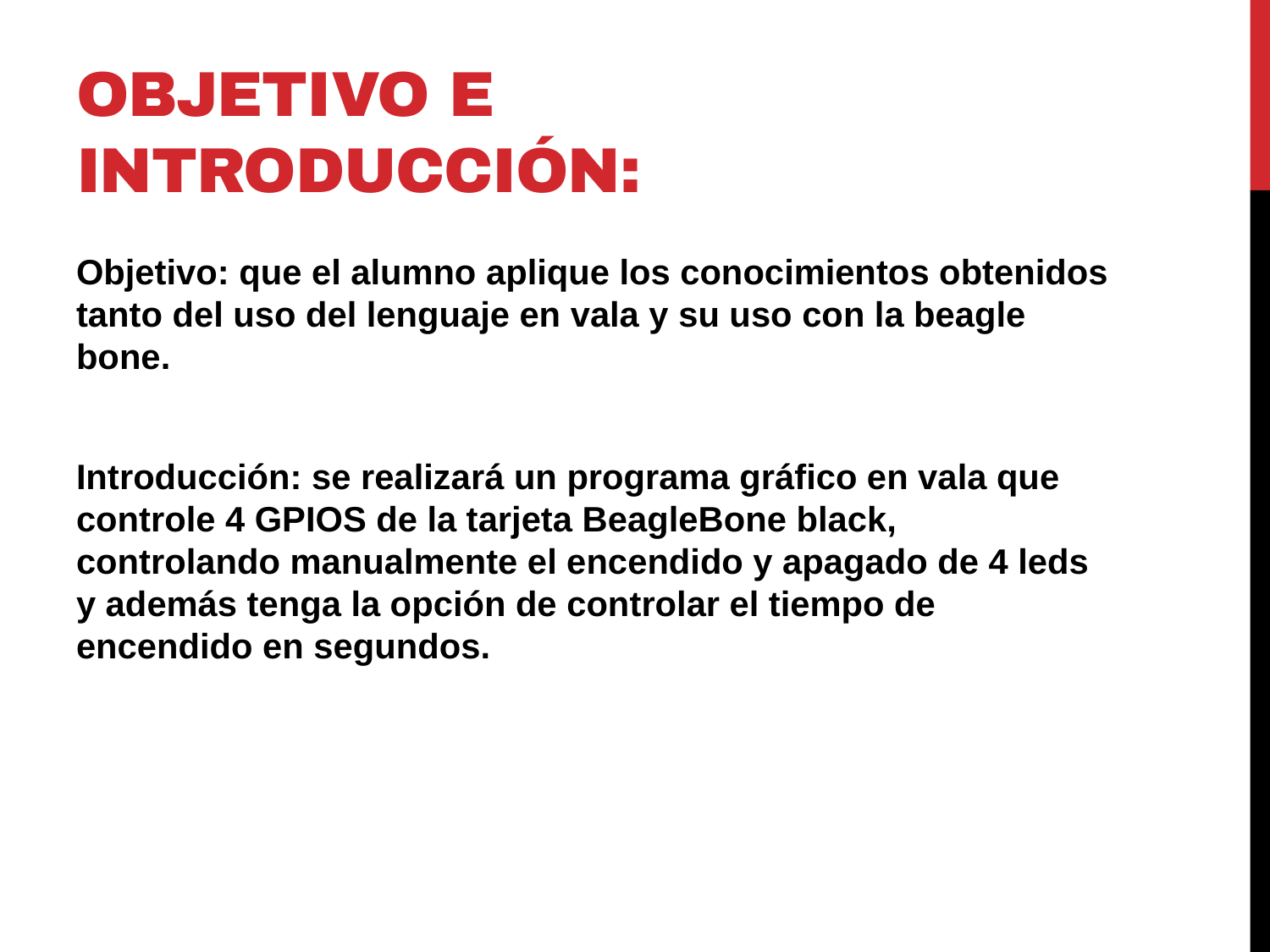

# Objetivo e introducción:
Objetivo: que el alumno aplique los conocimientos obtenidos tanto del uso del lenguaje en vala y su uso con la beagle bone.

Introducción: se realizará un programa gráfico en vala que controle 4 GPIOS de la tarjeta BeagleBone black, controlando manualmente el encendido y apagado de 4 leds y además tenga la opción de controlar el tiempo de encendido en segundos.